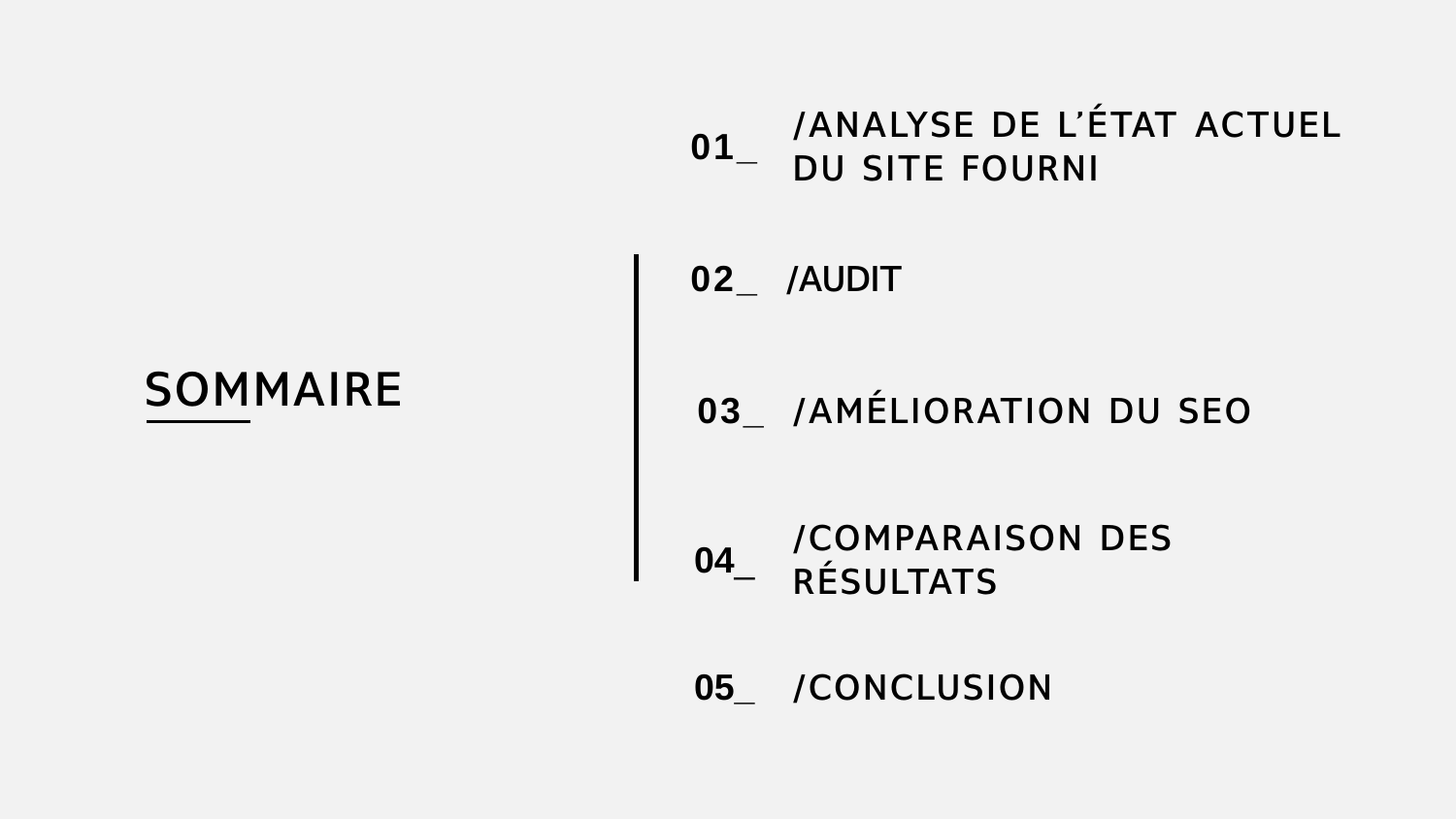

/ANALYSE DE L’ÉTAT ACTUEL DU SITE FOURNI
01_
/AUDIT
02_
SOMMAIRE
# /AMÉLIORATION DU SEO
03_
/COMPARAISON DES RÉSULTATS
04_
/CONCLUSION
05_